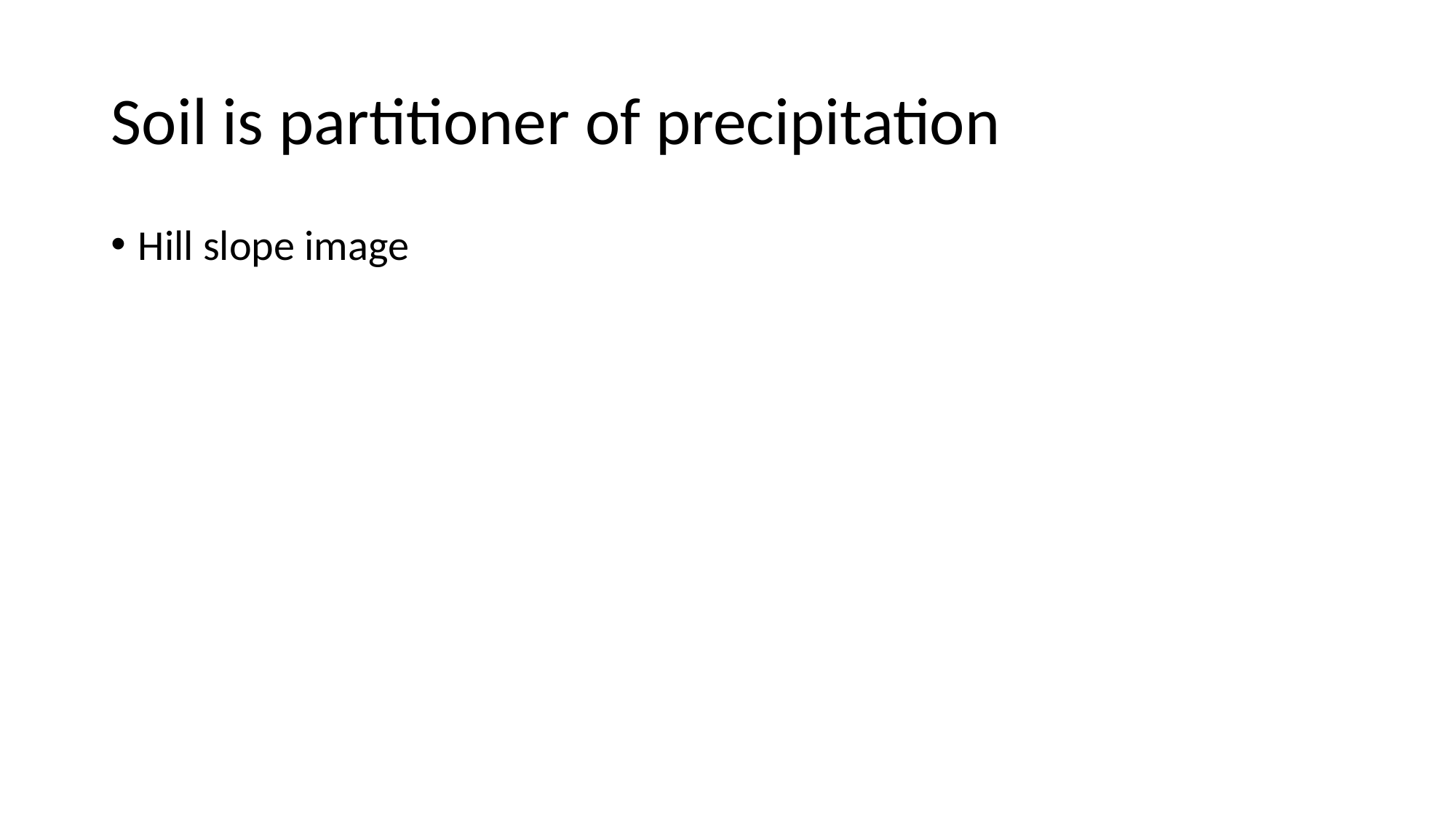

# Soil is partitioner of precipitation
Hill slope image